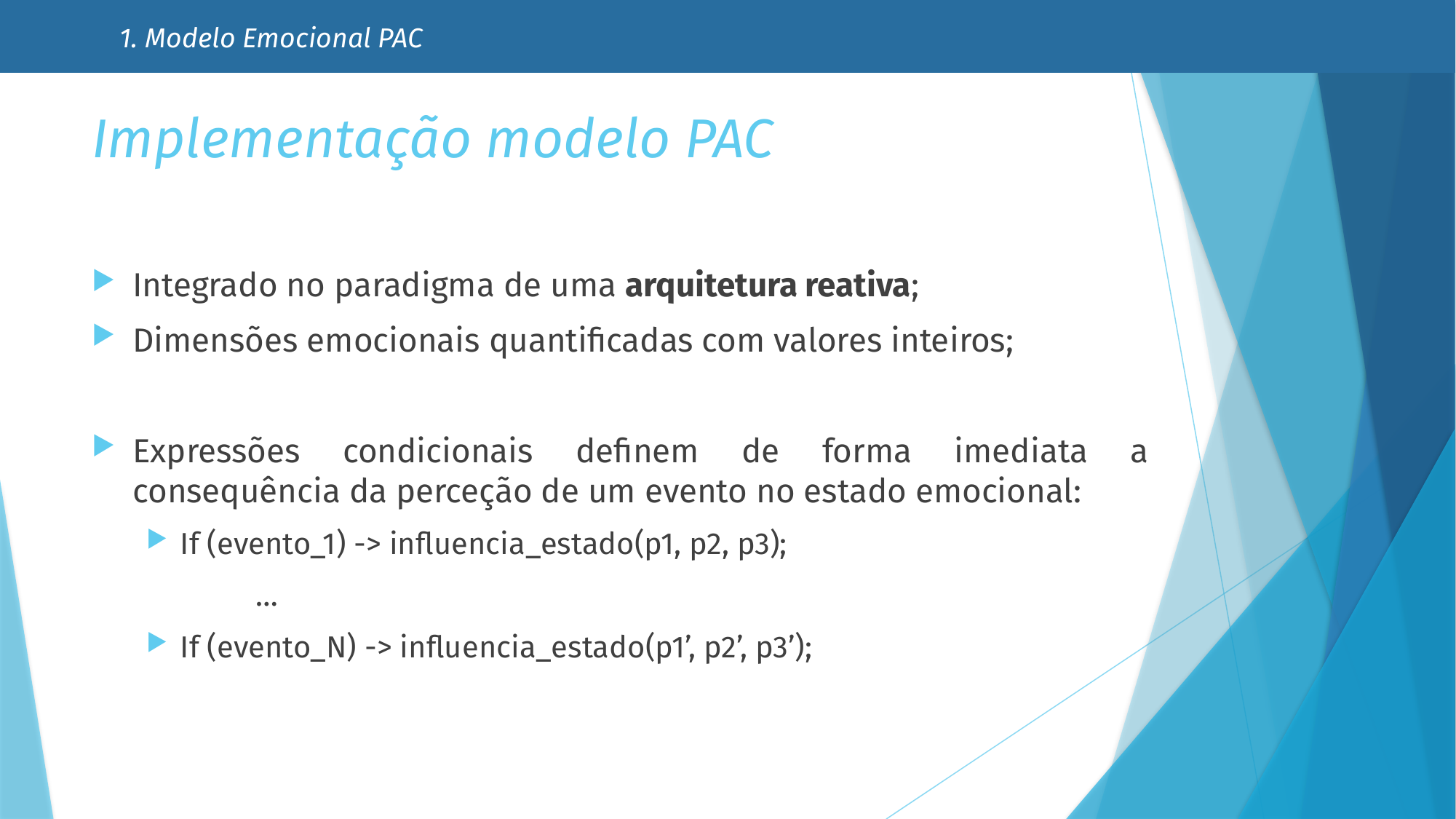

1. Modelo Emocional PAC

# Implementação modelo PAC
Integrado no paradigma de uma arquitetura reativa;
Dimensões emocionais quantificadas com valores inteiros;

Expressões condicionais definem de forma imediata a consequência da perceção de um evento no estado emocional:
If (evento_1) -> influencia_estado(p1, p2, p3);
	…
If (evento_N) -> influencia_estado(p1’, p2’, p3’);